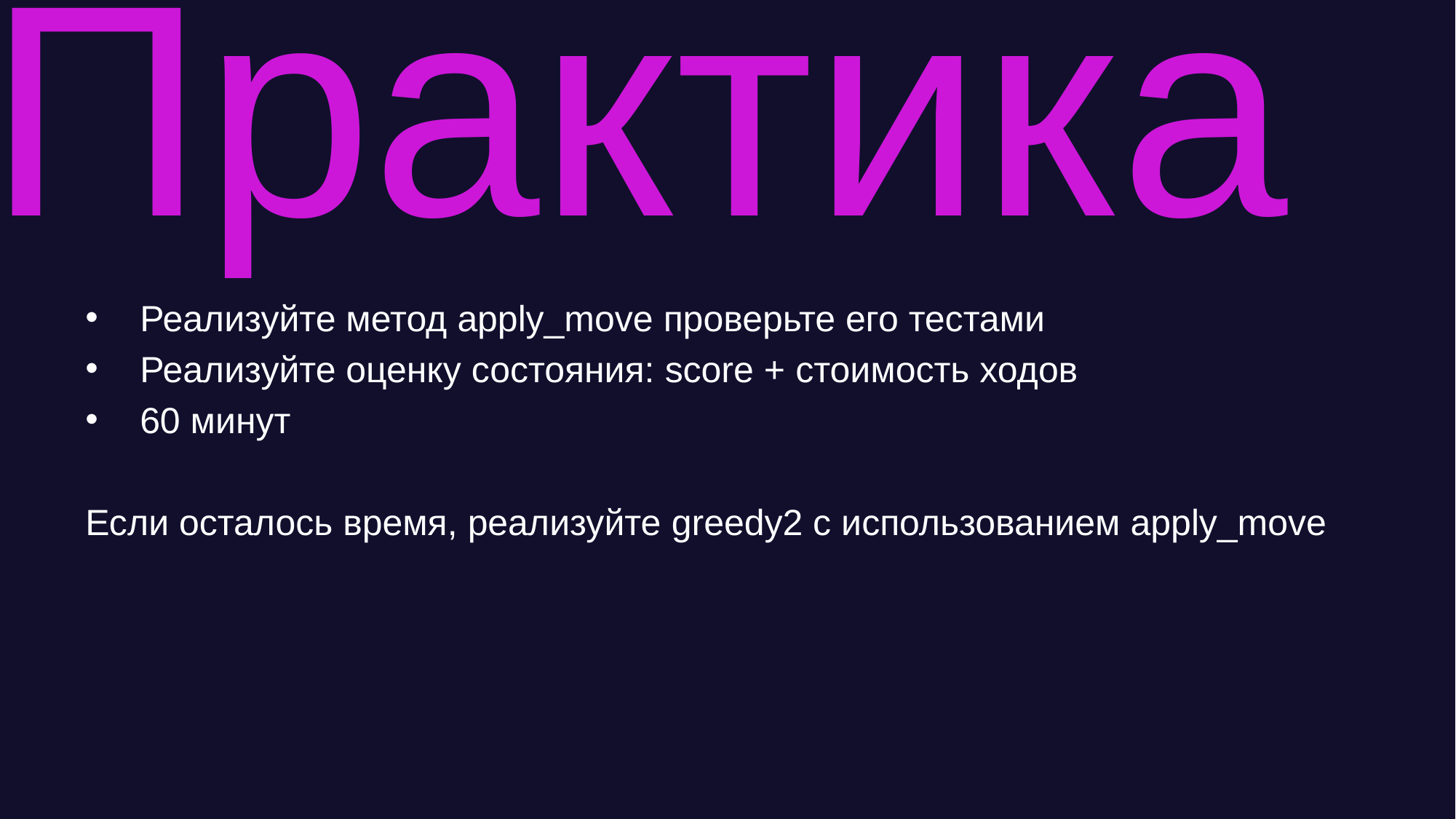

# Практика
Реализуйте метод apply_move проверьте его тестами
Реализуйте оценку состояния: score + стоимость ходов
60 минут

Если осталось время, реализуйте greedy2 с использованием apply_move